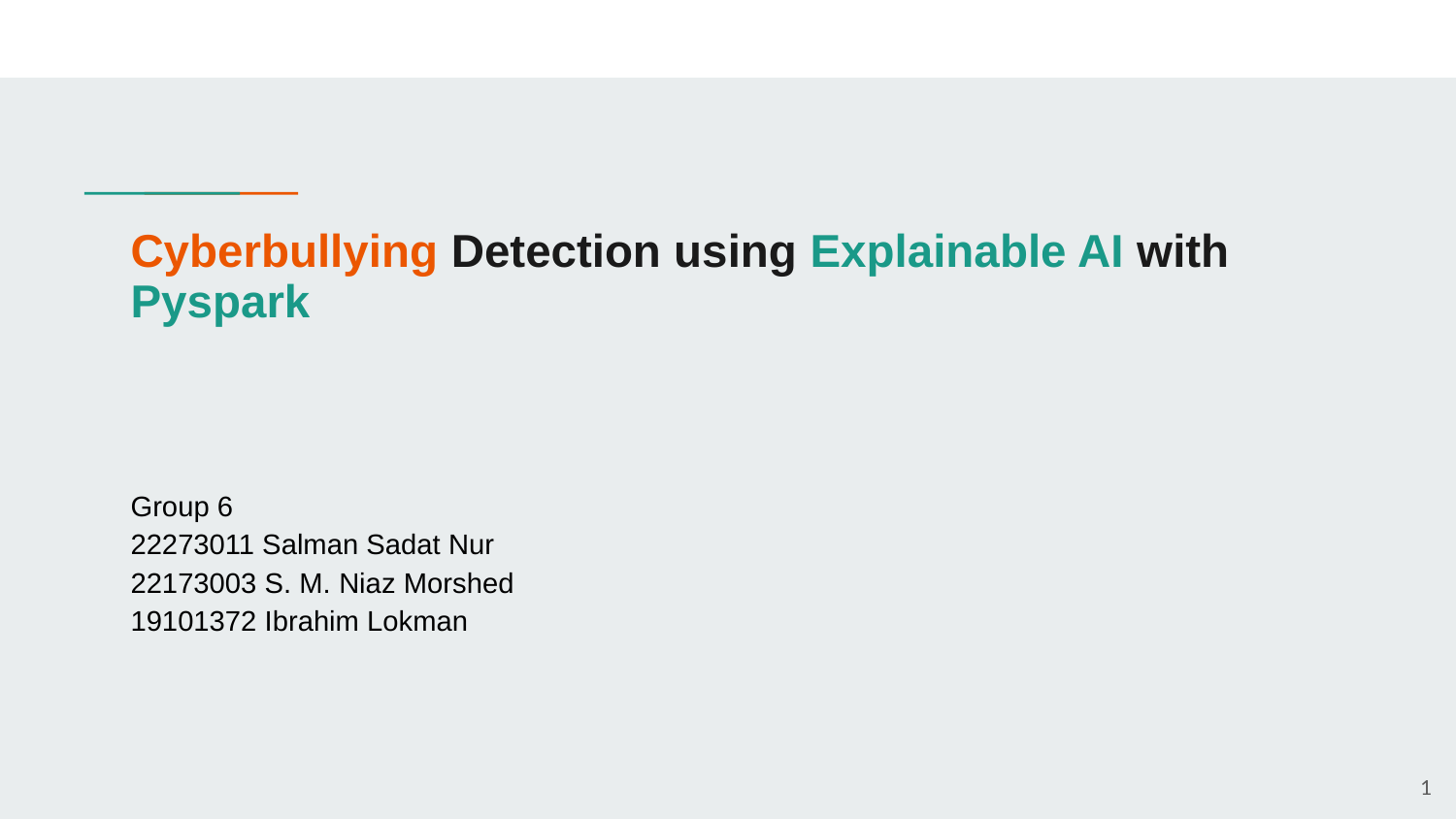

# Cyberbullying Detection using Explainable AI with Pyspark
Group 6
22273011 Salman Sadat Nur
22173003 S. M. Niaz Morshed
19101372 Ibrahim Lokman

1